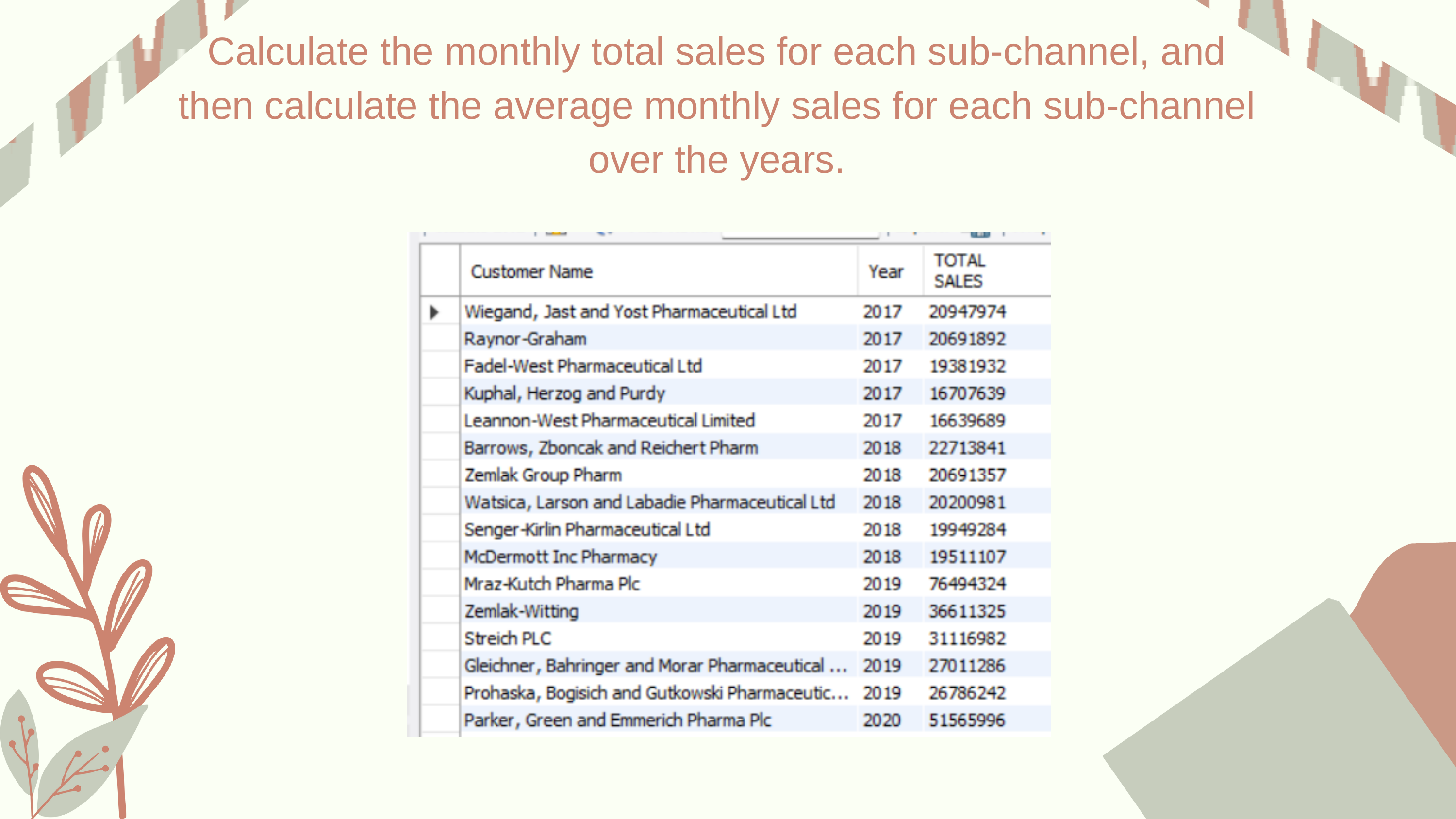

Calculate the monthly total sales for each sub-channel, and then calculate the average monthly sales for each sub-channel over the years.